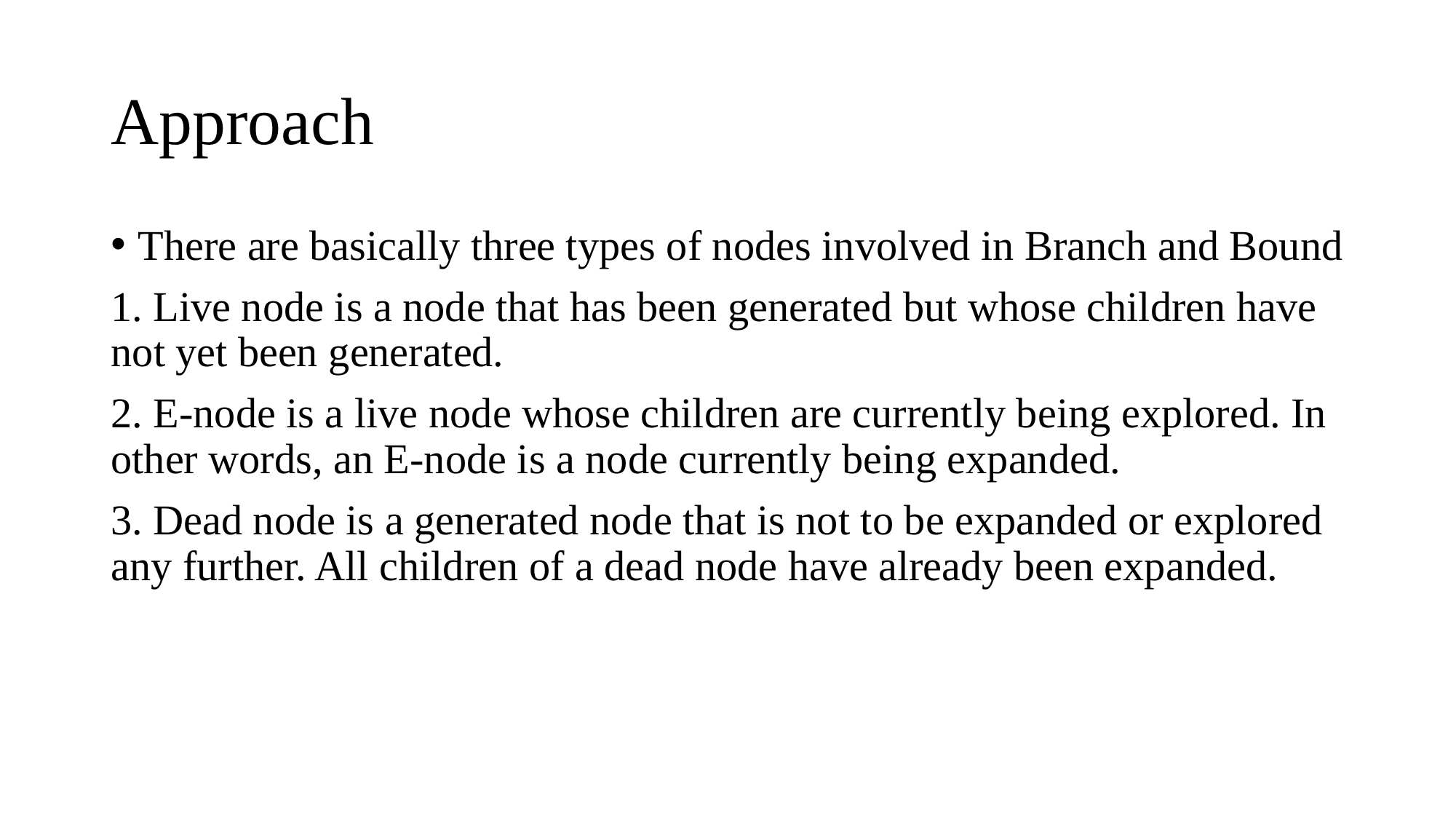

# Approach
There are basically three types of nodes involved in Branch and Bound
1. Live node is a node that has been generated but whose children have not yet been generated.
2. E-node is a live node whose children are currently being explored. In other words, an E-node is a node currently being expanded.
3. Dead node is a generated node that is not to be expanded or explored any further. All children of a dead node have already been expanded.